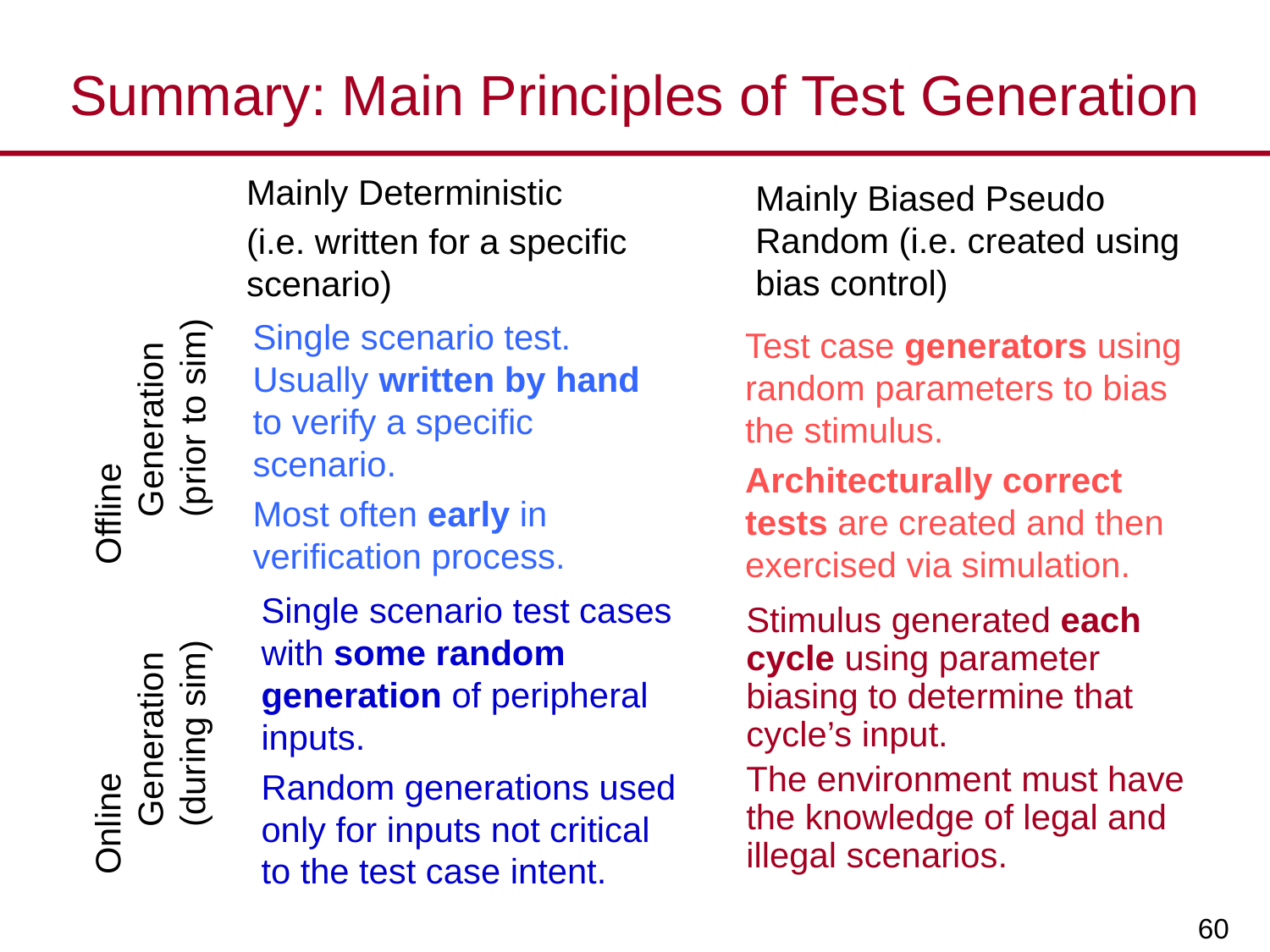

# Summary: Main Principles of Test Generation
	Mainly Biased Pseudo Random (i.e. created using bias control)
	Mainly Deterministic
	(i.e. written for a specific scenario)
Offline Generation (prior to sim)
	Single scenario test. Usually written by hand to verify a specific scenario.
	Most often early in verification process.
	Test case generators using random parameters to bias the stimulus.
	Architecturally correct tests are created and then exercised via simulation.
Online Generation (during sim)
	Stimulus generated each cycle using parameter biasing to determine that cycle’s input.
	The environment must have the knowledge of legal and illegal scenarios.
	Single scenario test cases with some random generation of peripheral inputs.
	Random generations used only for inputs not critical to the test case intent.